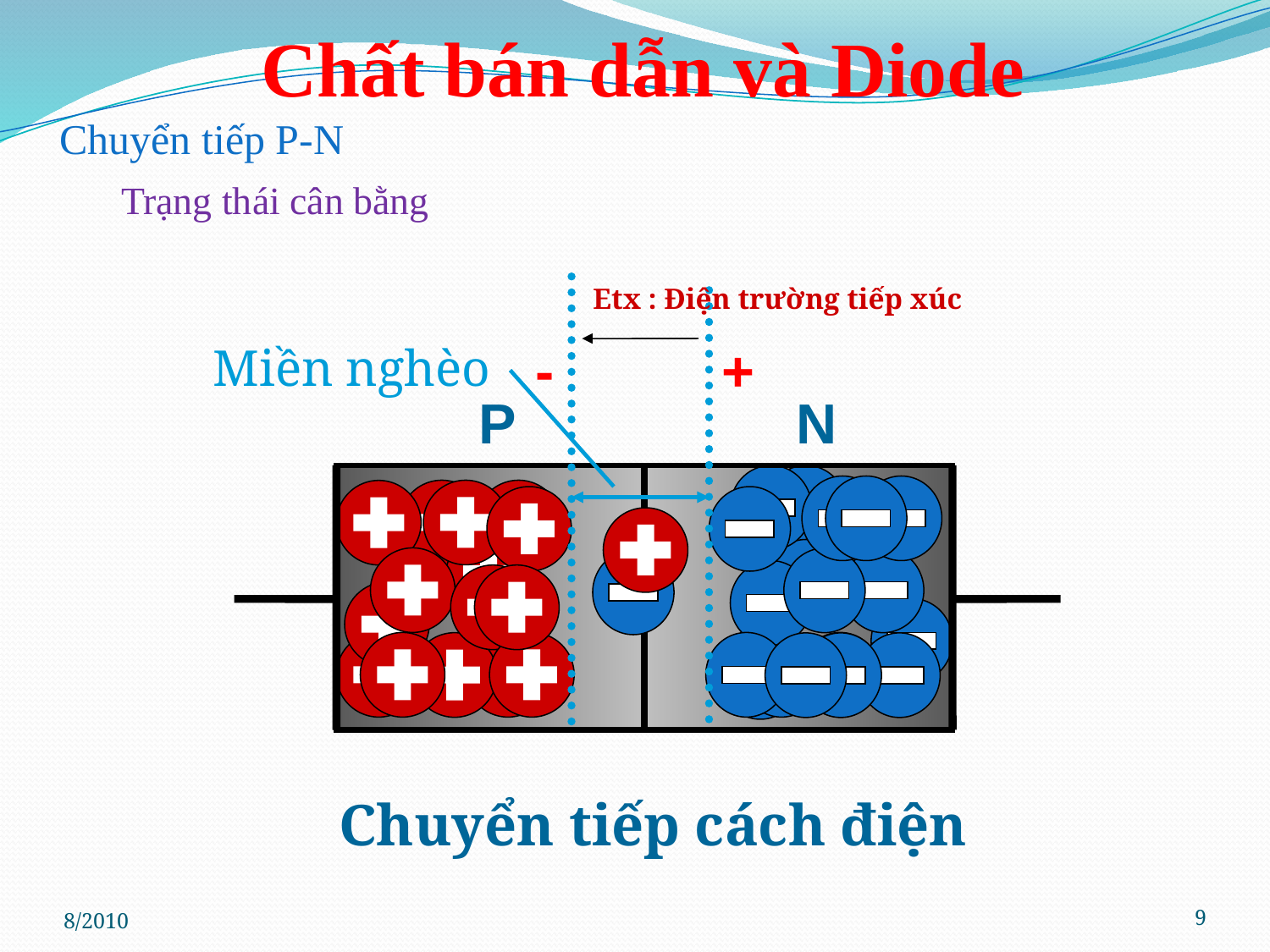

Chất bán dẫn và Diode
Chuyển tiếp P-N
Trạng thái cân bằng

Miền nghèo

Etx : Điện trường tiếp xúc
-
+

P
N

Chuyển tiếp cách điện
8/2010
9